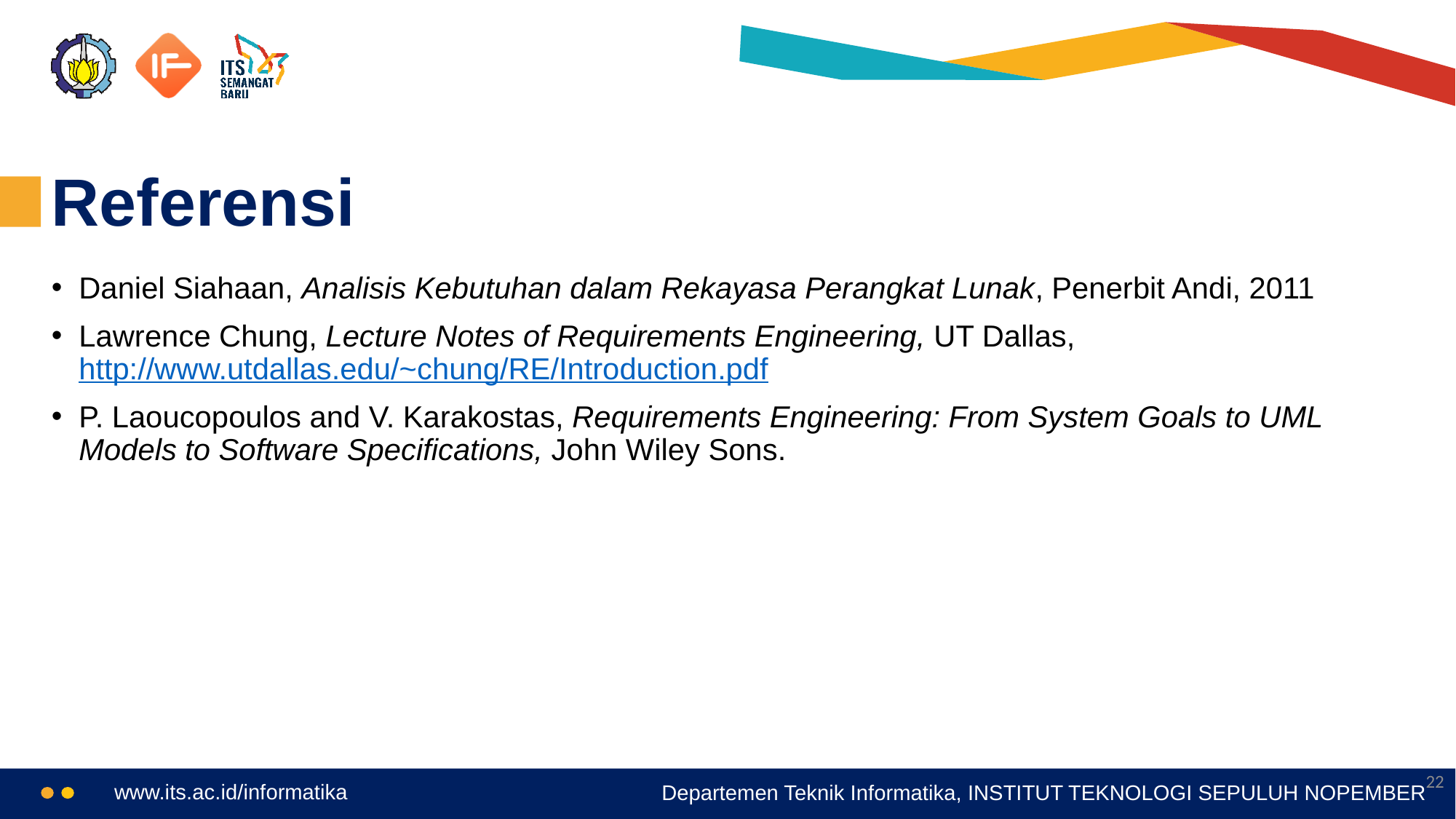

# Referensi
Daniel Siahaan, Analisis Kebutuhan dalam Rekayasa Perangkat Lunak, Penerbit Andi, 2011
Lawrence Chung, Lecture Notes of Requirements Engineering, UT Dallas, http://www.utdallas.edu/~chung/RE/Introduction.pdf
P. Laoucopoulos and V. Karakostas, Requirements Engineering: From System Goals to UML Models to Software Specifications, John Wiley Sons.
22